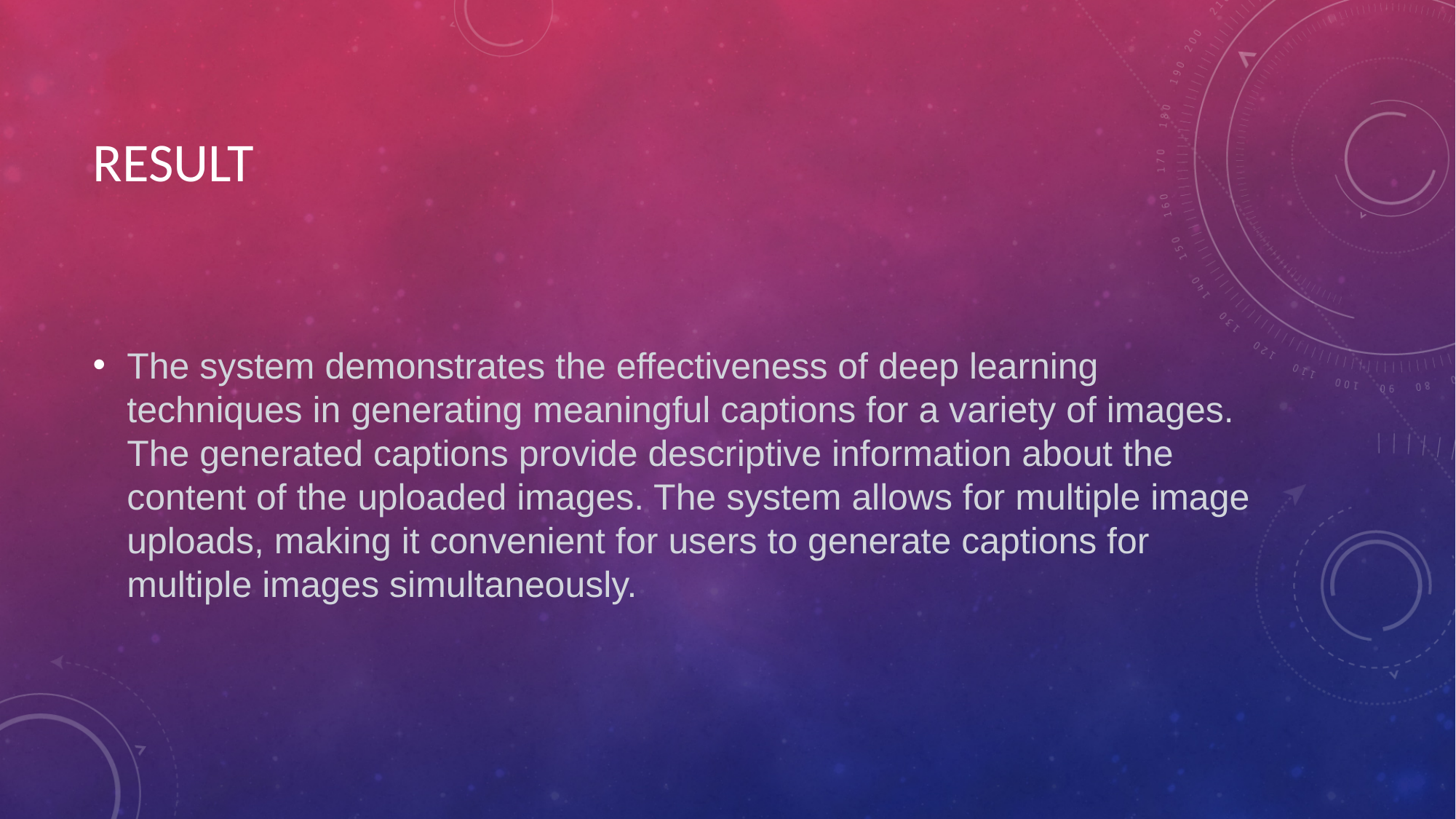

# RESULT
The system demonstrates the effectiveness of deep learning techniques in generating meaningful captions for a variety of images. The generated captions provide descriptive information about the content of the uploaded images. The system allows for multiple image uploads, making it convenient for users to generate captions for multiple images simultaneously.